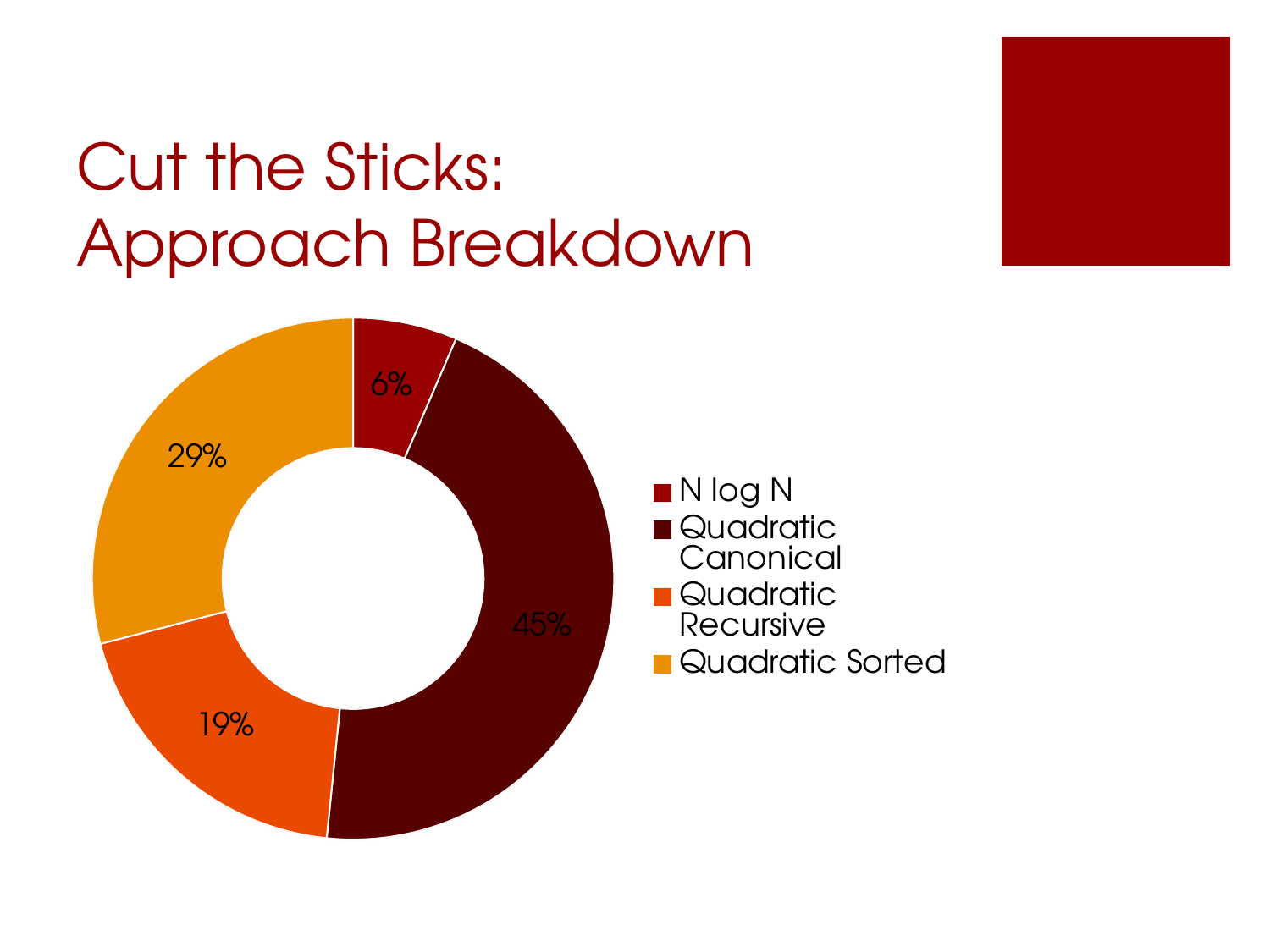

# Cut the Sticks: Approach Breakdown

### Chart

| Category |  |
|---|---|
| N log N | 2.0 |
| Quadratic Canonical | 14.0 |
| Quadratic Recursive | 6.0 |
| Quadratic Sorted | 9.0 |